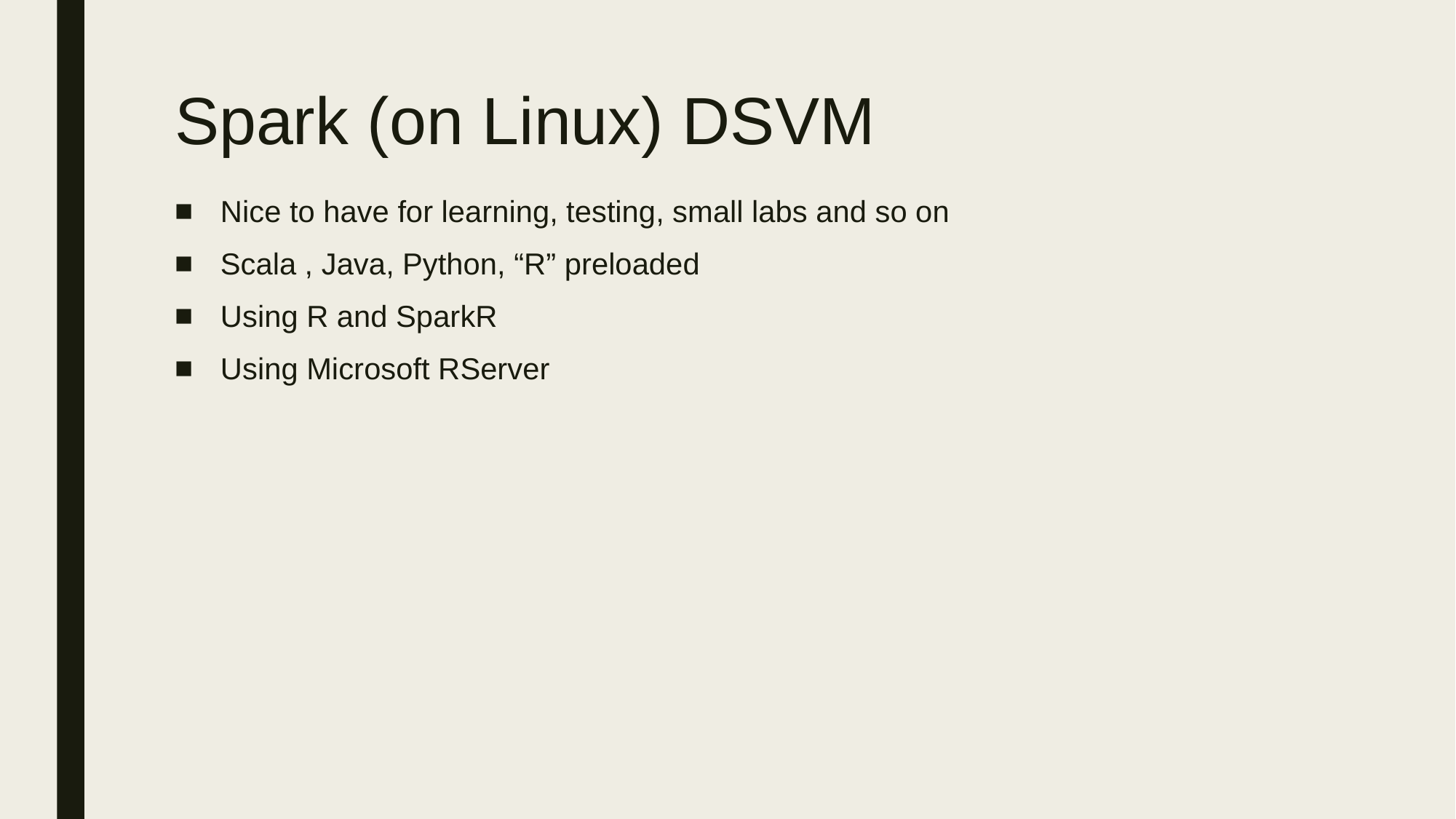

# Spark (on Linux) DSVM
Nice to have for learning, testing, small labs and so on
Scala , Java, Python, “R” preloaded
Using R and SparkR
Using Microsoft RServer